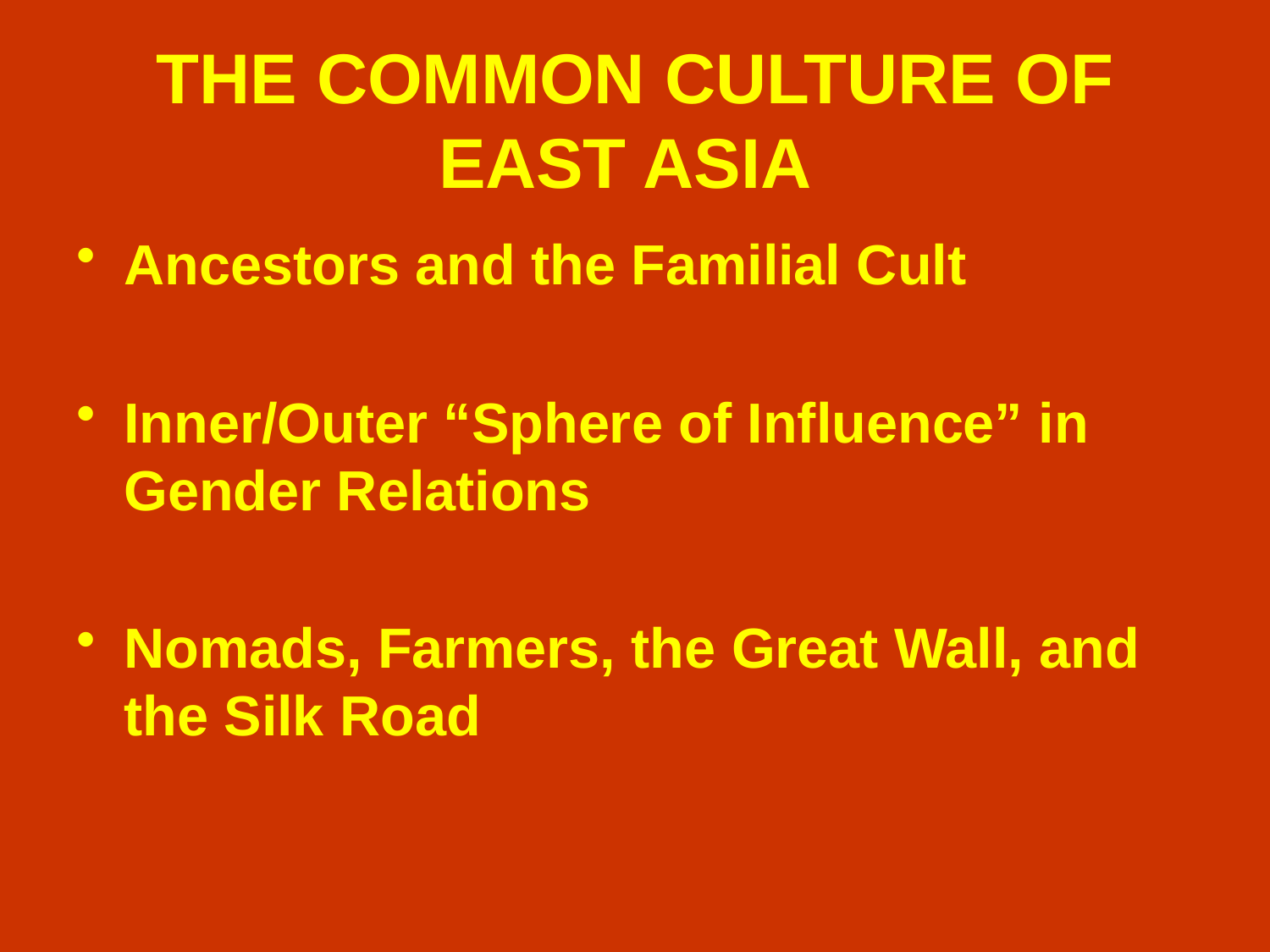

# THE COMMON CULTURE OF EAST ASIA
Ancestors and the Familial Cult

Inner/Outer “Sphere of Influence” in Gender Relations

Nomads, Farmers, the Great Wall, and the Silk Road